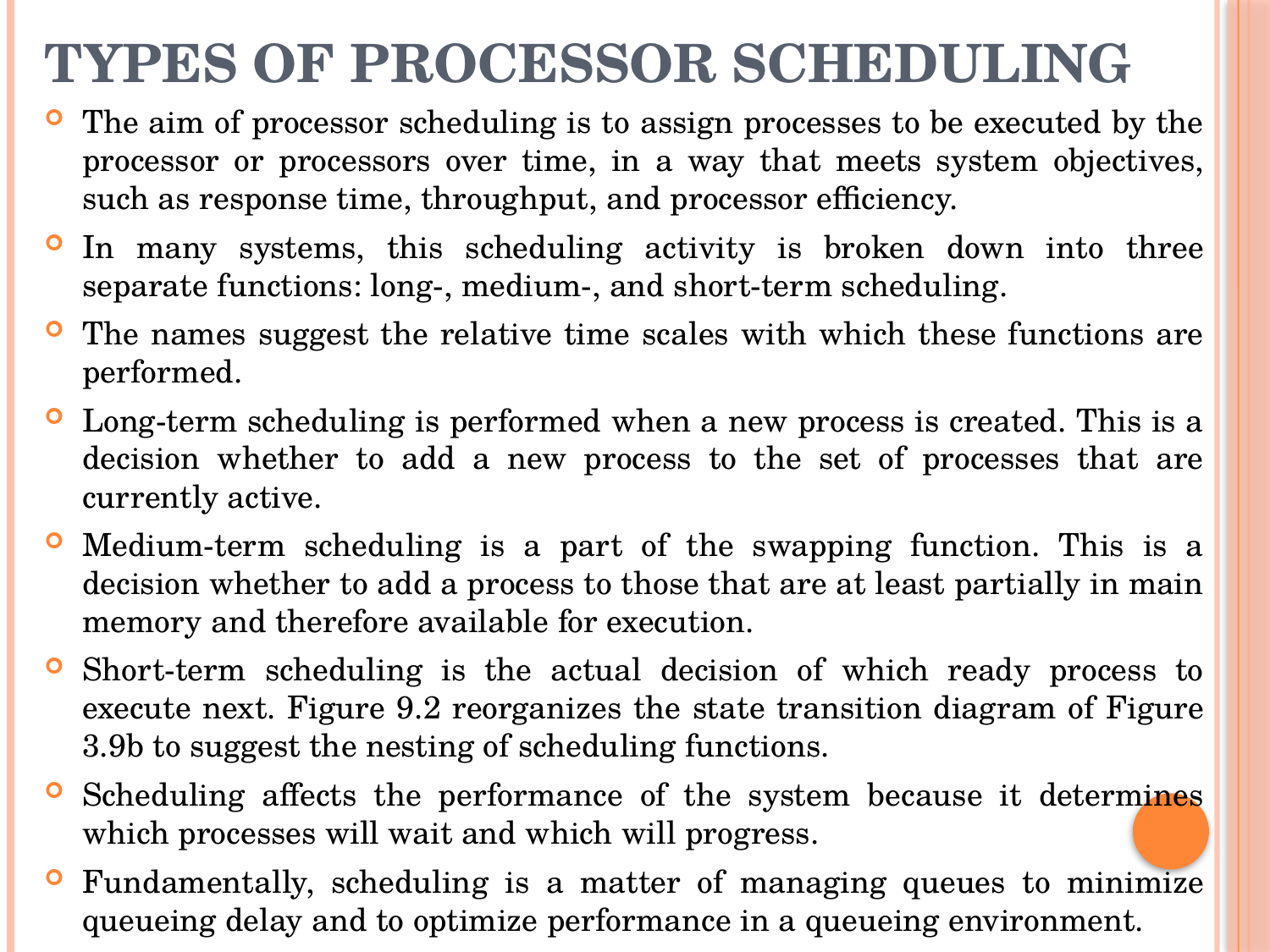

# TYPES OF PROCESSOR SCHEDULING
The aim of processor scheduling is to assign processes to be executed by the processor or processors over time, in a way that meets system objectives, such as response time, throughput, and processor efficiency.
In many systems, this scheduling activity is broken down into three separate functions: long-, medium-, and short-term scheduling.
The names suggest the relative time scales with which these functions are performed.
Long-term scheduling is performed when a new process is created. This is a decision whether to add a new process to the set of processes that are currently active.
Medium-term scheduling is a part of the swapping function. This is a decision whether to add a process to those that are at least partially in main memory and therefore available for execution.
Short-term scheduling is the actual decision of which ready process to execute next. Figure 9.2 reorganizes the state transition diagram of Figure 3.9b to suggest the nesting of scheduling functions.
Scheduling affects the performance of the system because it determines which processes will wait and which will progress.
Fundamentally, scheduling is a matter of managing queues to minimize queueing delay and to optimize performance in a queueing environment.